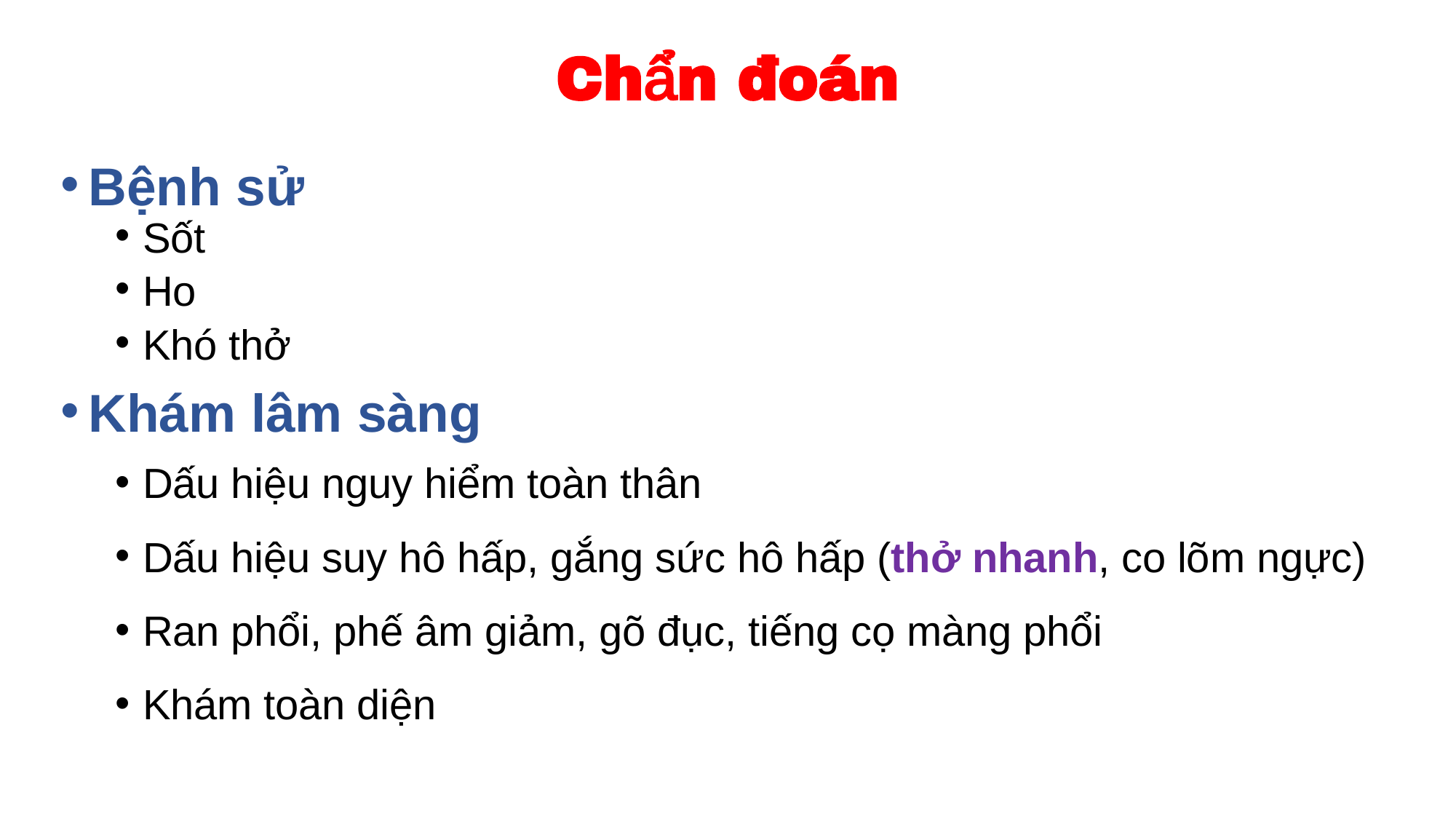

# Chẩn đoán
Bệnh sử
Sốt
Ho
Khó thở
Khám lâm sàng
Dấu hiệu nguy hiểm toàn thân
Dấu hiệu suy hô hấp, gắng sức hô hấp (thở nhanh, co lõm ngực)
Ran phổi, phế âm giảm, gõ đục, tiếng cọ màng phổi
Khám toàn diện